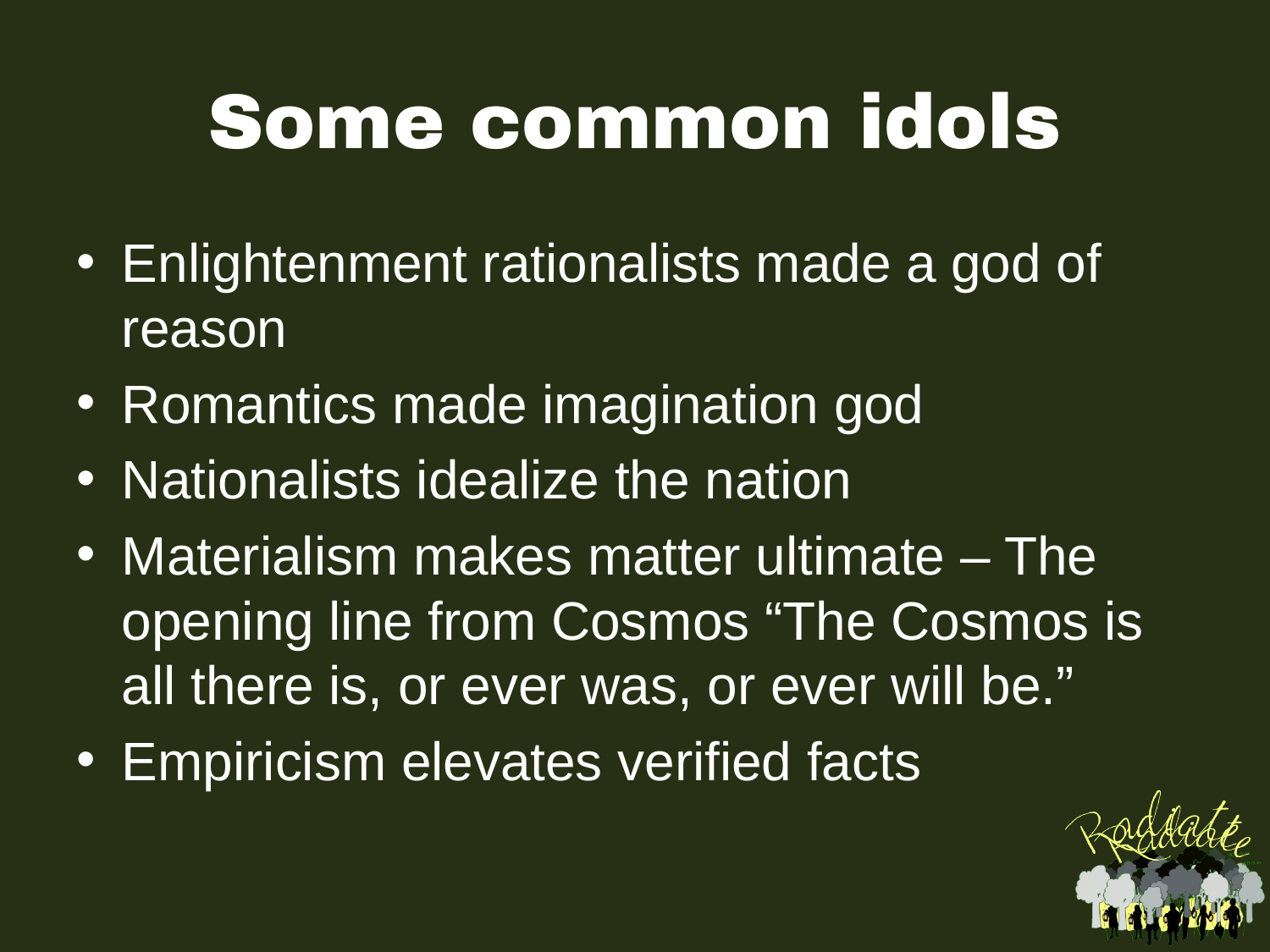

# Some common idols
Enlightenment rationalists made a god of reason
Romantics made imagination god
Nationalists idealize the nation
Materialism makes matter ultimate – The opening line from Cosmos “The Cosmos is all there is, or ever was, or ever will be.”
Empiricism elevates verified facts